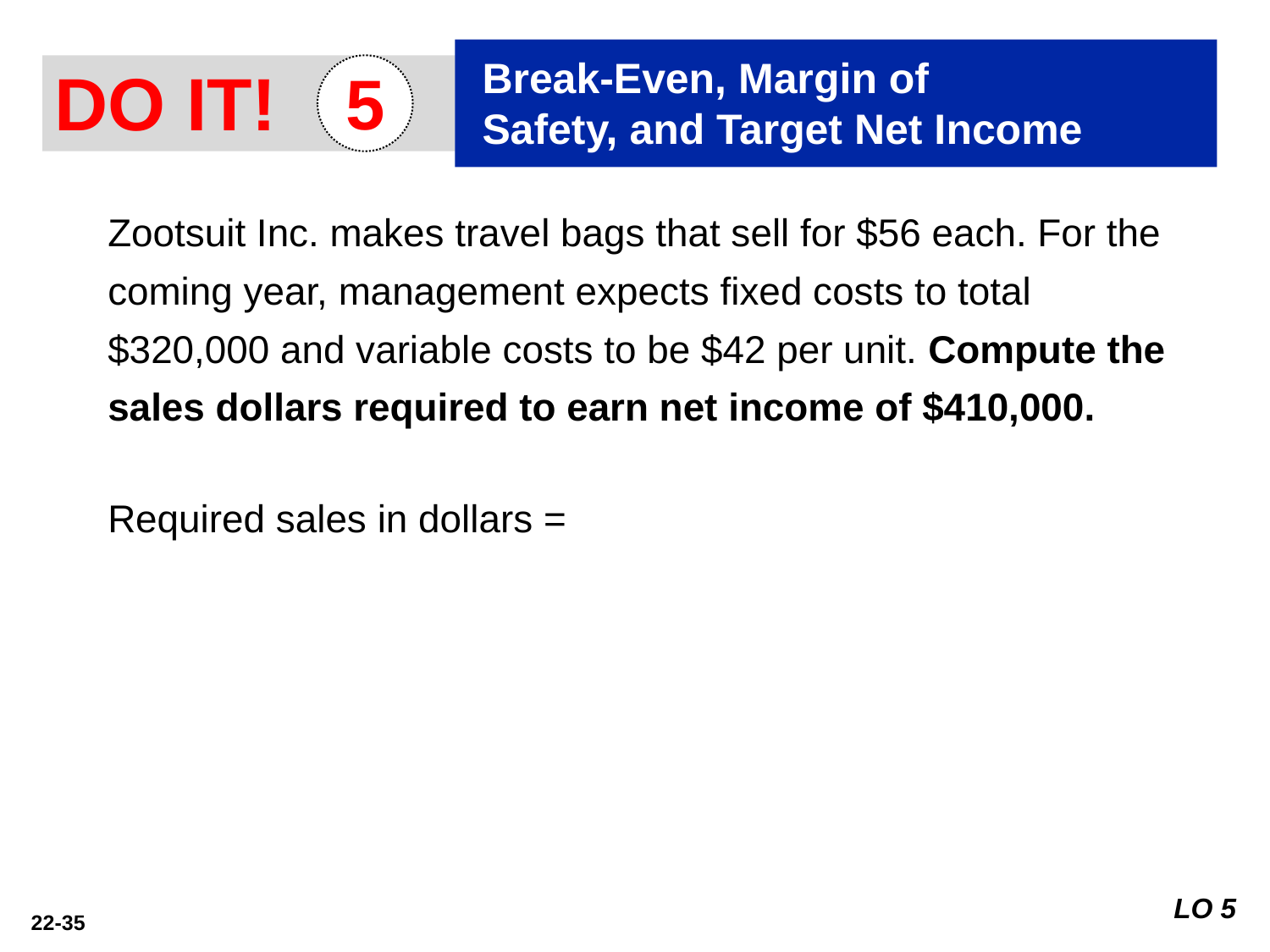

Break-Even, Margin of
Safety, and Target Net Income
DO IT!
5
Zootsuit Inc. makes travel bags that sell for $56 each. For the coming year, management expects fixed costs to total $320,000 and variable costs to be $42 per unit. Compute the sales dollars required to earn net income of $410,000.
Required sales in dollars =
($320,000 + $410,000) ÷ 25% = $2,920,000

LO 5